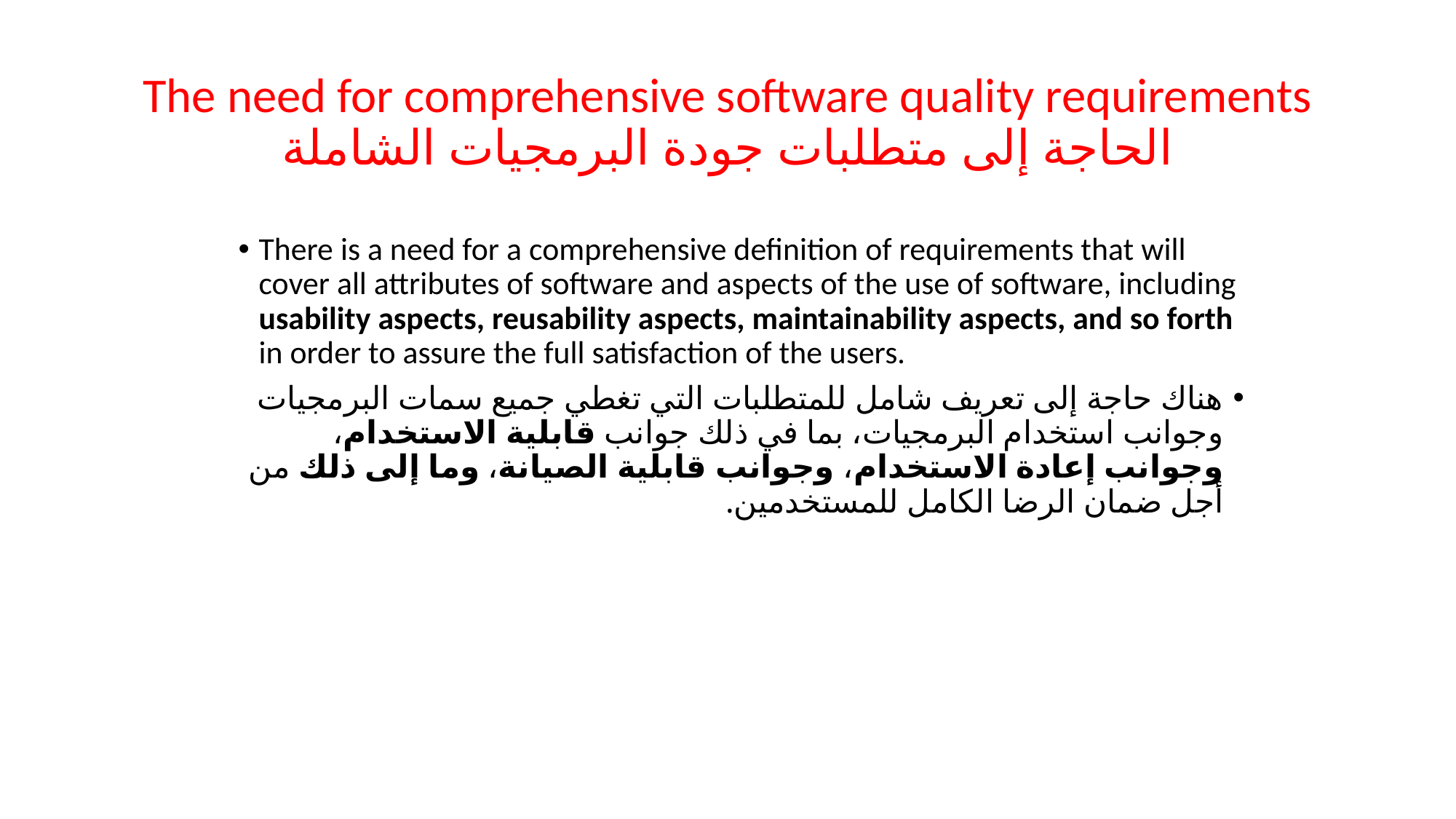

# The need for comprehensive software quality requirements الحاجة إلى متطلبات جودة البرمجيات الشاملة
There is a need for a comprehensive definition of requirements that will cover all attributes of software and aspects of the use of software, including usability aspects, reusability aspects, maintainability aspects, and so forth in order to assure the full satisfaction of the users.
هناك حاجة إلى تعريف شامل للمتطلبات التي تغطي جميع سمات البرمجيات وجوانب استخدام البرمجيات، بما في ذلك جوانب قابلية الاستخدام، وجوانب إعادة الاستخدام، وجوانب قابلية الصيانة، وما إلى ذلك من أجل ضمان الرضا الكامل للمستخدمين.